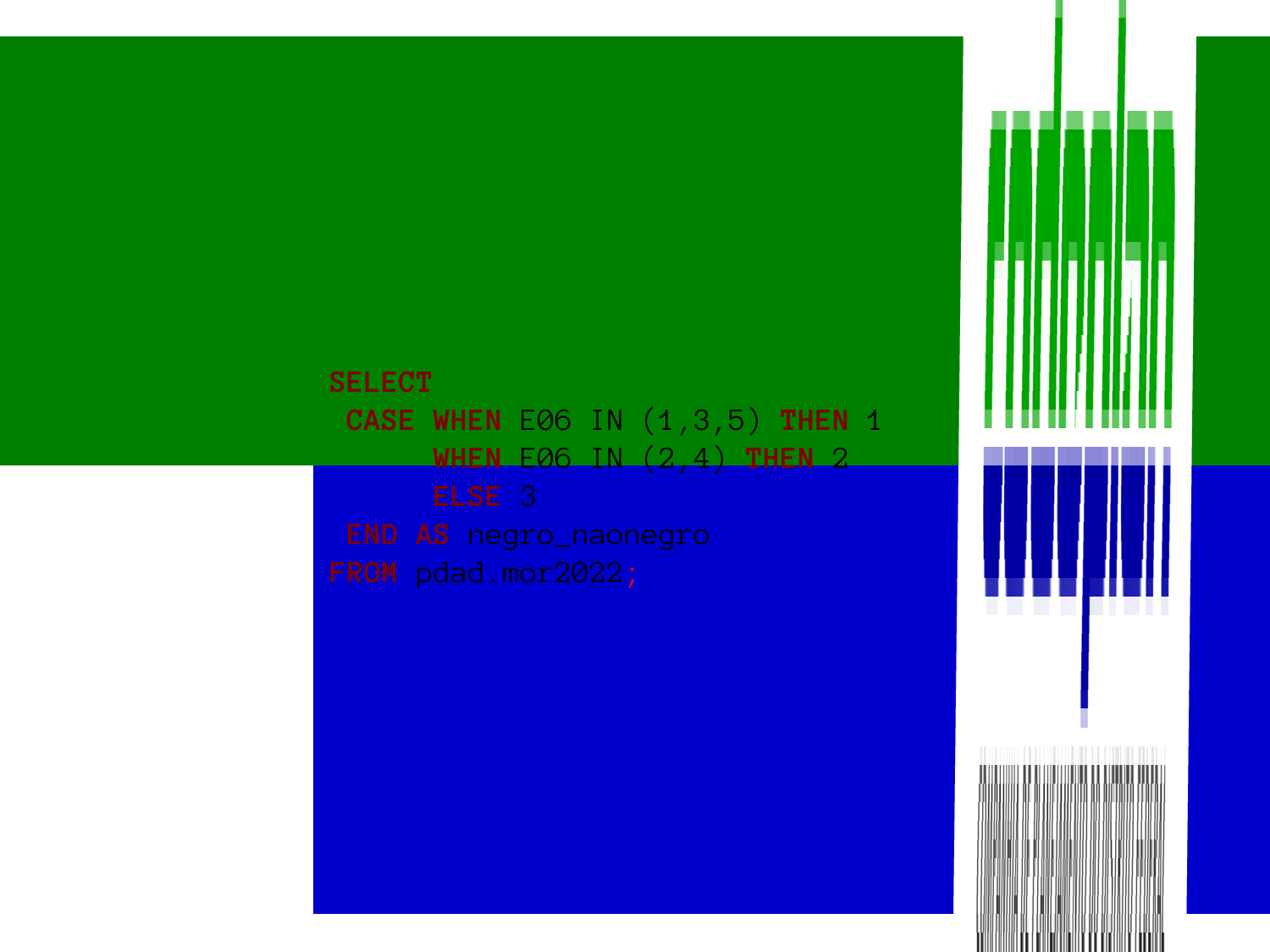

SELECT
 CASE WHEN E06 IN (1,3,5) THEN 1
      WHEN E06 IN (2,4) THEN 2
      ELSE 3
 END AS negro_naonegro
FROM pdad.mor2022;